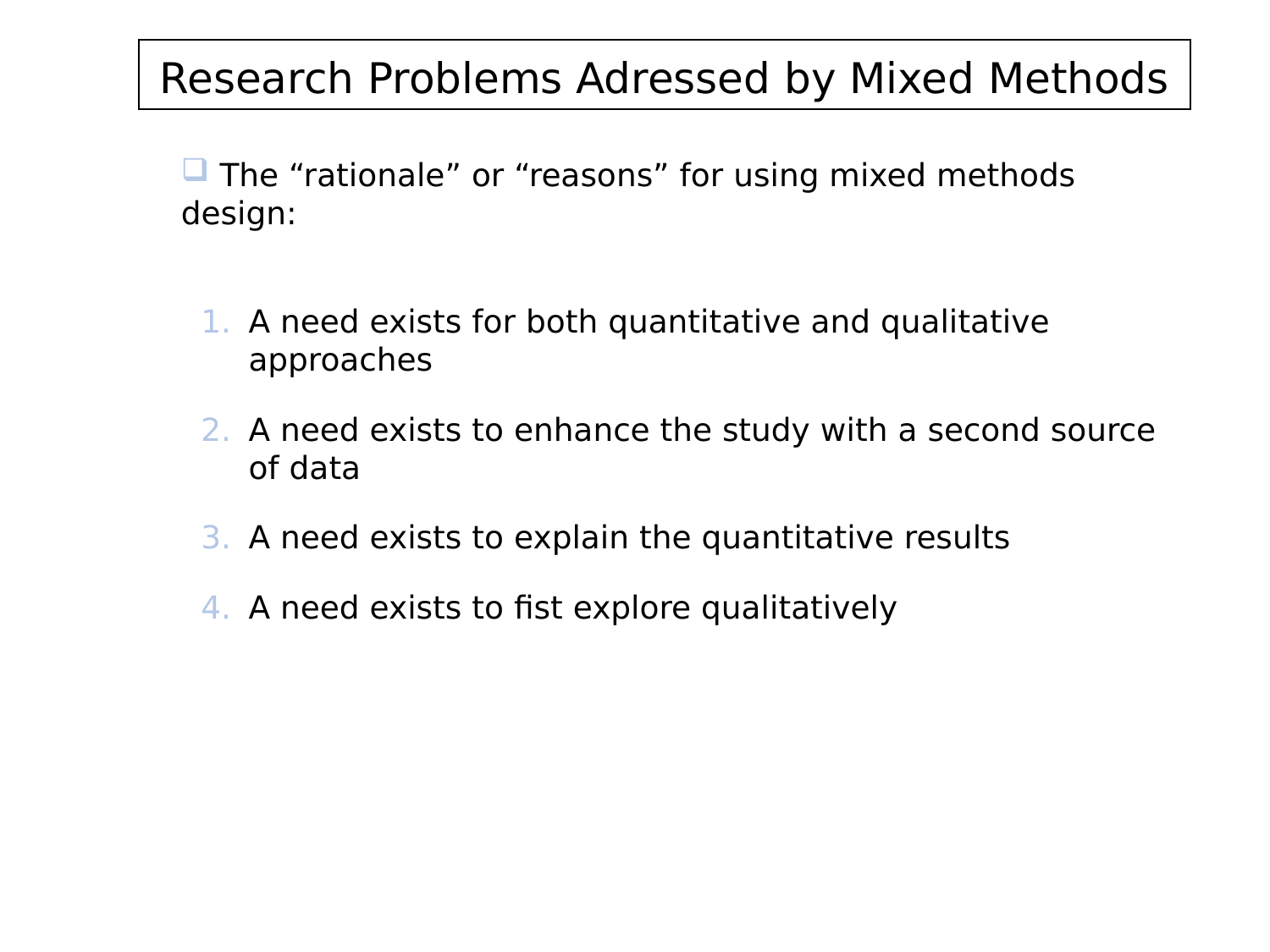

Research Problems Adressed by Mixed Methods

 The “rationale” or “reasons” for using mixed methods design:
#
A need exists for both quantitative and qualitative approaches
A need exists to enhance the study with a second source of data
A need exists to explain the quantitative results
A need exists to fist explore qualitatively